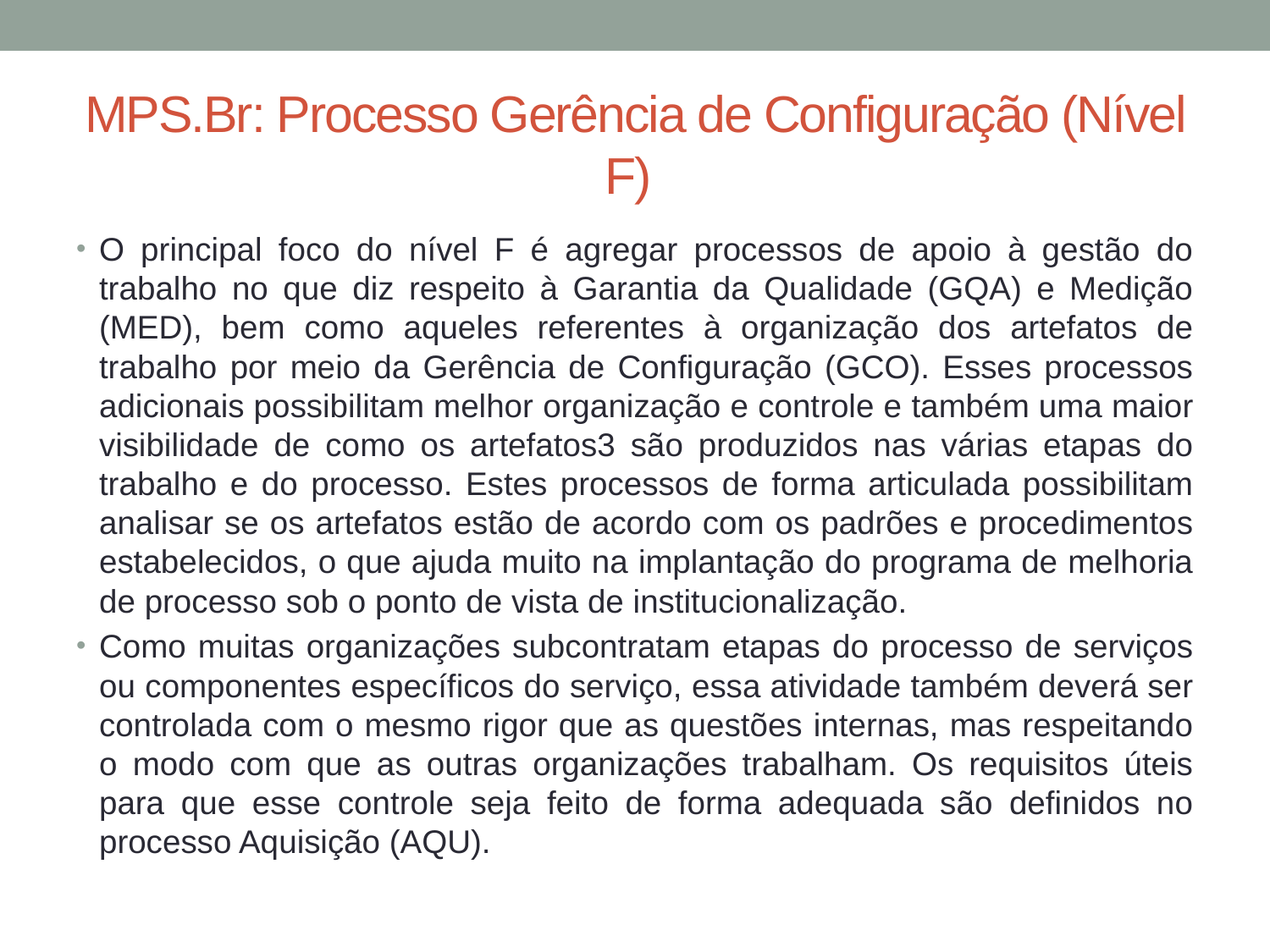

# MPS.Br: Processo Gerência de Configuração (Nível F)
O principal foco do nível F é agregar processos de apoio à gestão do trabalho no que diz respeito à Garantia da Qualidade (GQA) e Medição (MED), bem como aqueles referentes à organização dos artefatos de trabalho por meio da Gerência de Configuração (GCO). Esses processos adicionais possibilitam melhor organização e controle e também uma maior visibilidade de como os artefatos3 são produzidos nas várias etapas do trabalho e do processo. Estes processos de forma articulada possibilitam analisar se os artefatos estão de acordo com os padrões e procedimentos estabelecidos, o que ajuda muito na implantação do programa de melhoria de processo sob o ponto de vista de institucionalização.
Como muitas organizações subcontratam etapas do processo de serviços ou componentes específicos do serviço, essa atividade também deverá ser controlada com o mesmo rigor que as questões internas, mas respeitando o modo com que as outras organizações trabalham. Os requisitos úteis para que esse controle seja feito de forma adequada são definidos no processo Aquisição (AQU).